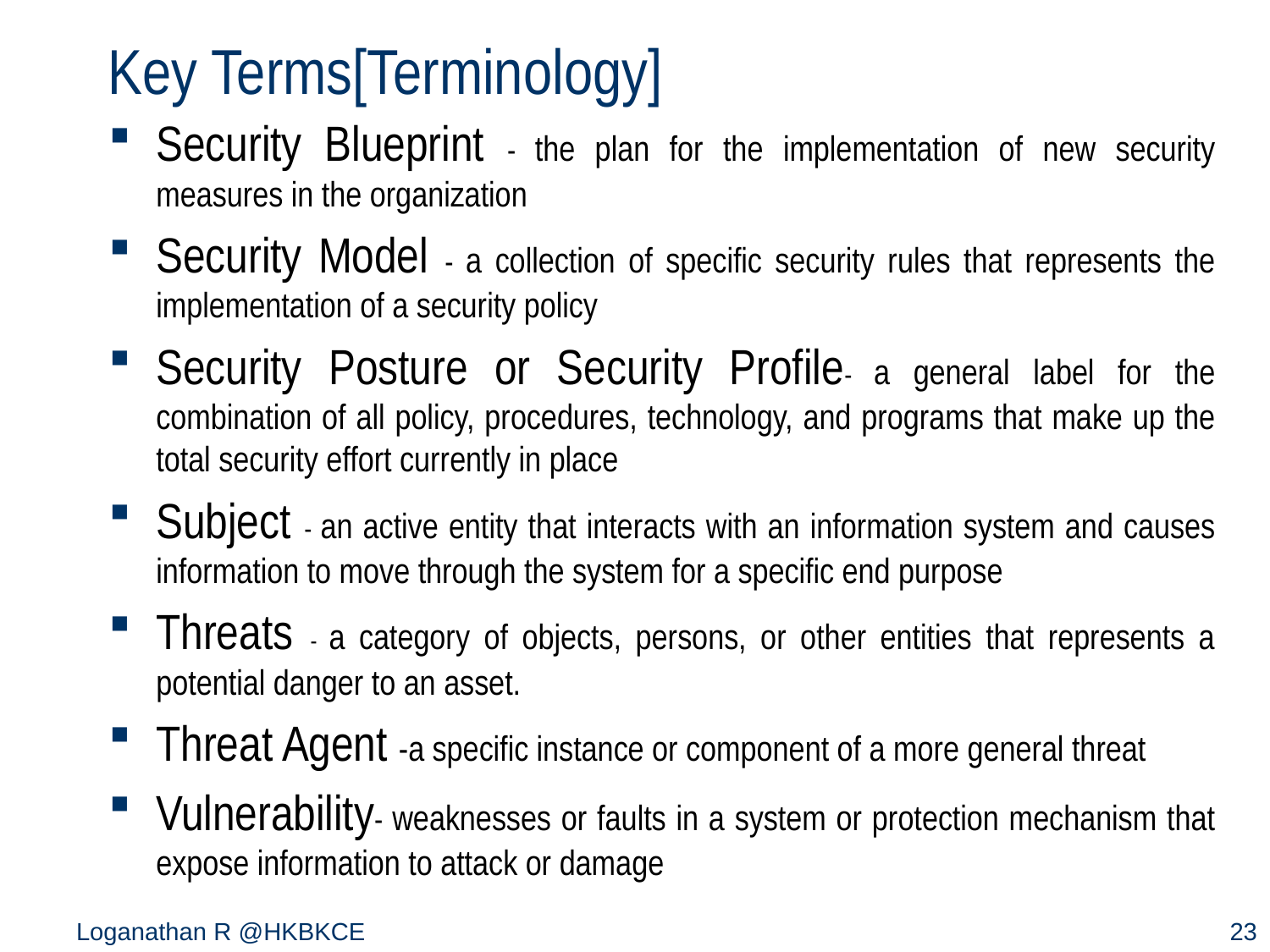

# Key Terms[Terminology]
Security Blueprint - the plan for the implementation of new security measures in the organization
Security Model - a collection of specific security rules that represents the implementation of a security policy
Security Posture or Security Profile- a general label for the combination of all policy, procedures, technology, and programs that make up the total security effort currently in place
Subject - an active entity that interacts with an information system and causes information to move through the system for a specific end purpose
Threats - a category of objects, persons, or other entities that represents a potential danger to an asset.
Threat Agent -a specific instance or component of a more general threat
Vulnerability- weaknesses or faults in a system or protection mechanism that expose information to attack or damage
Loganathan R @HKBKCE
23